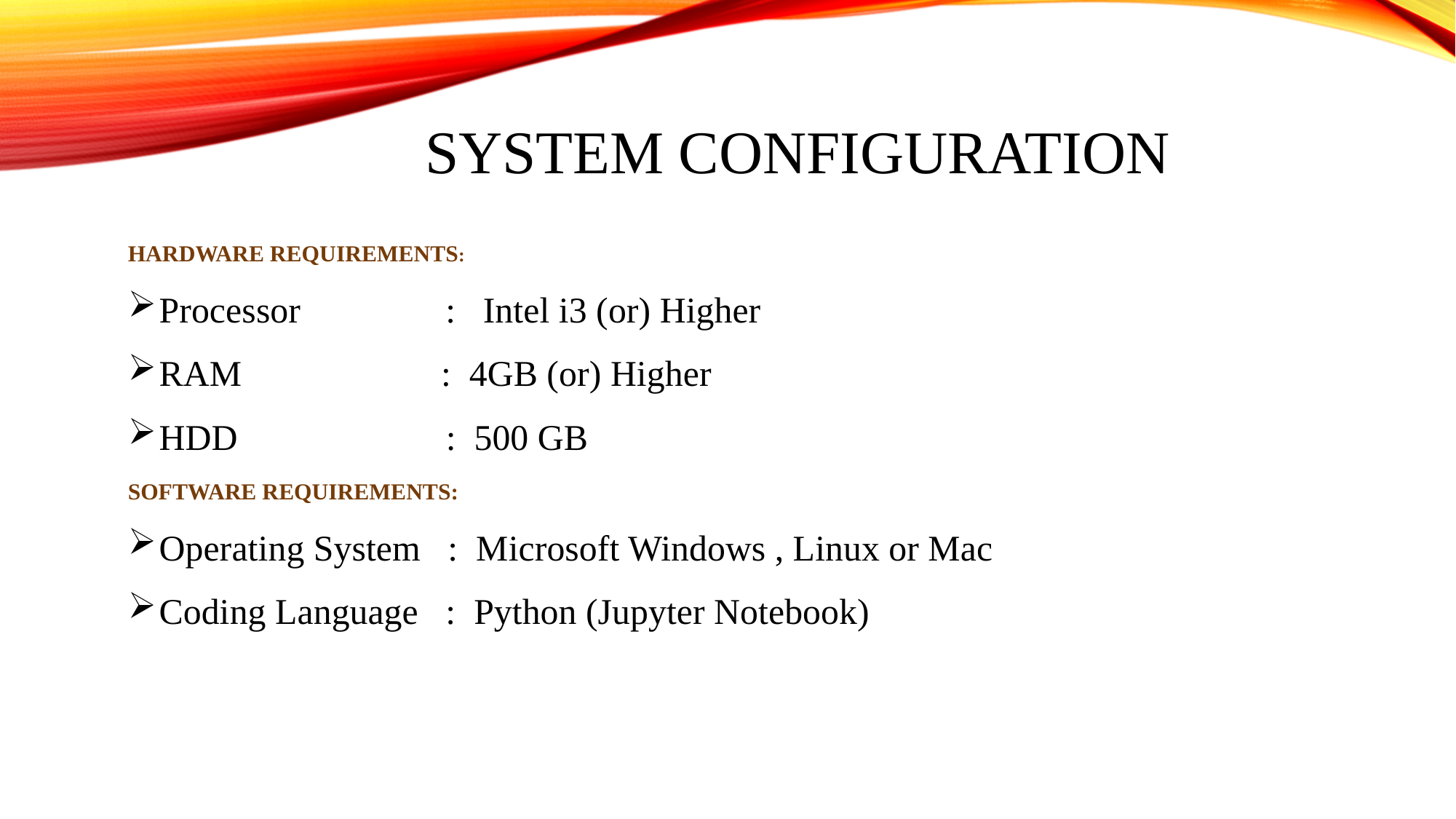

# SYSTEM CONFIGURATION
HARDWARE REQUIREMENTS:
Processor                :   Intel i3 (or) Higher
RAM                      :  4GB (or) Higher
HDD                       :  500 GB
SOFTWARE REQUIREMENTS:
Operating System   :  Microsoft Windows , Linux or Mac
Coding Language   :  Python (Jupyter Notebook)